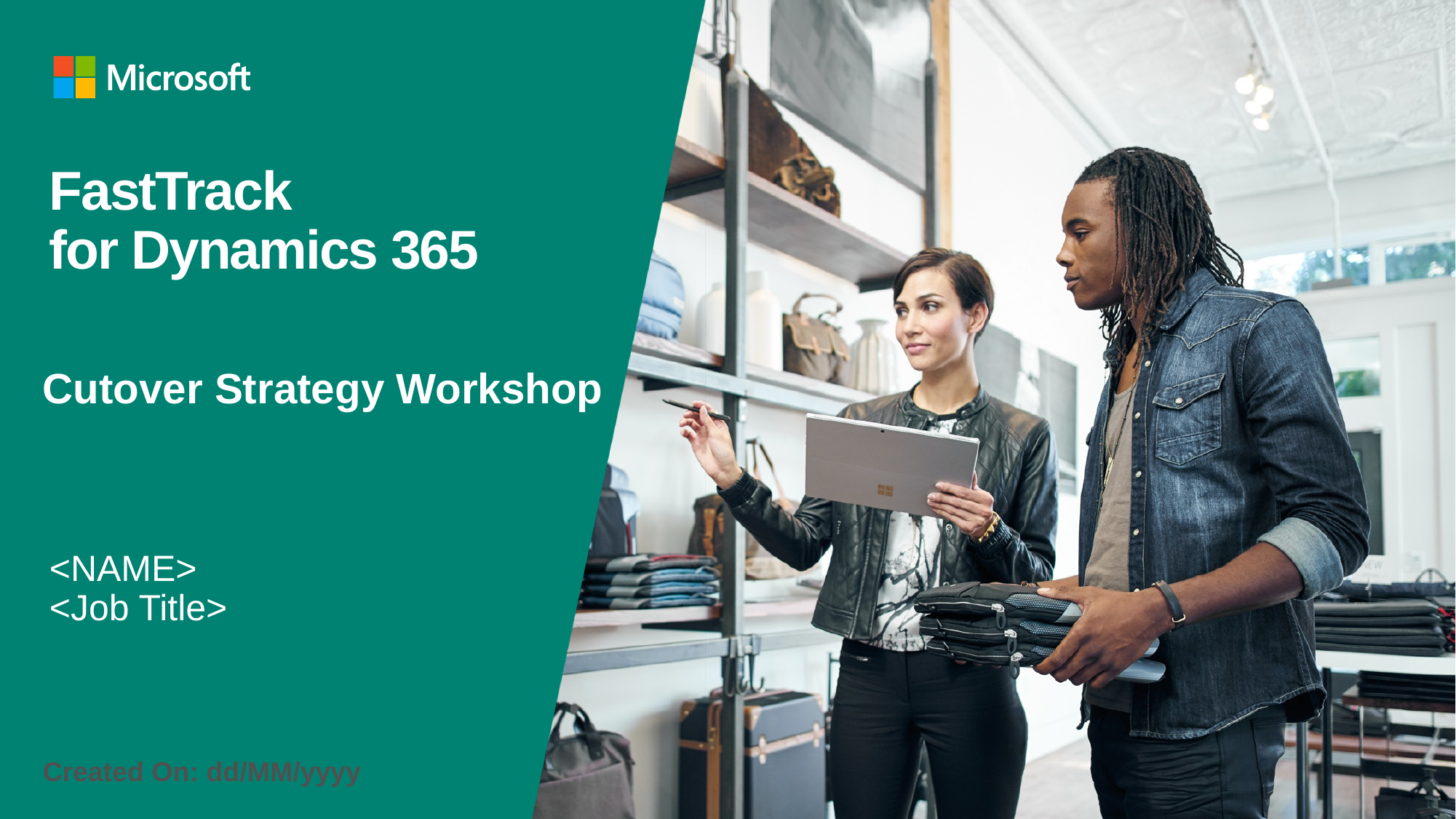

# FastTrack for Dynamics 365
Cutover Strategy Workshop
<NAME>
<Job Title>
Created On: dd/MM/yyyy